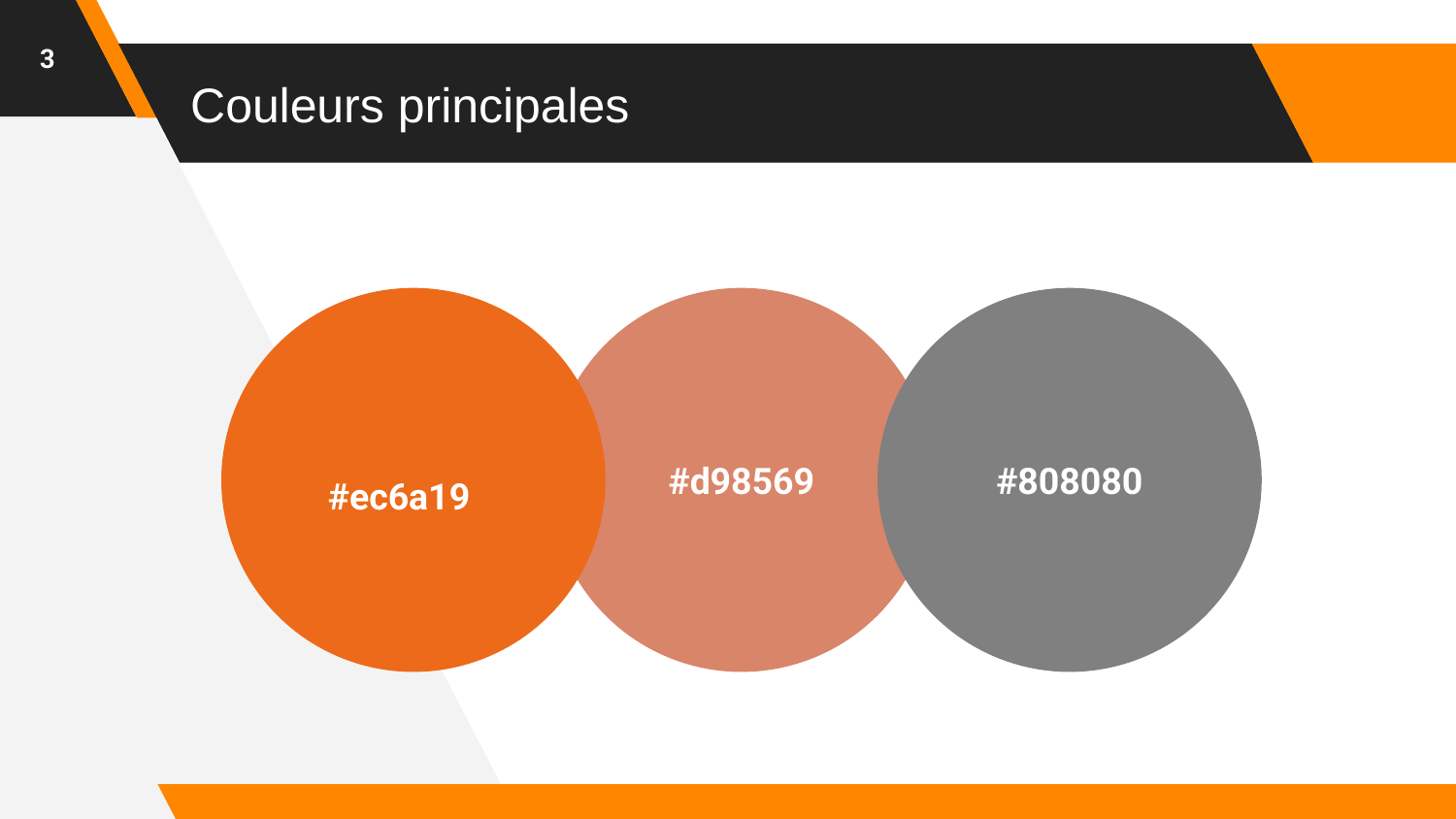

3
# Couleurs principales

    #ec6a19

#d98569
#808080